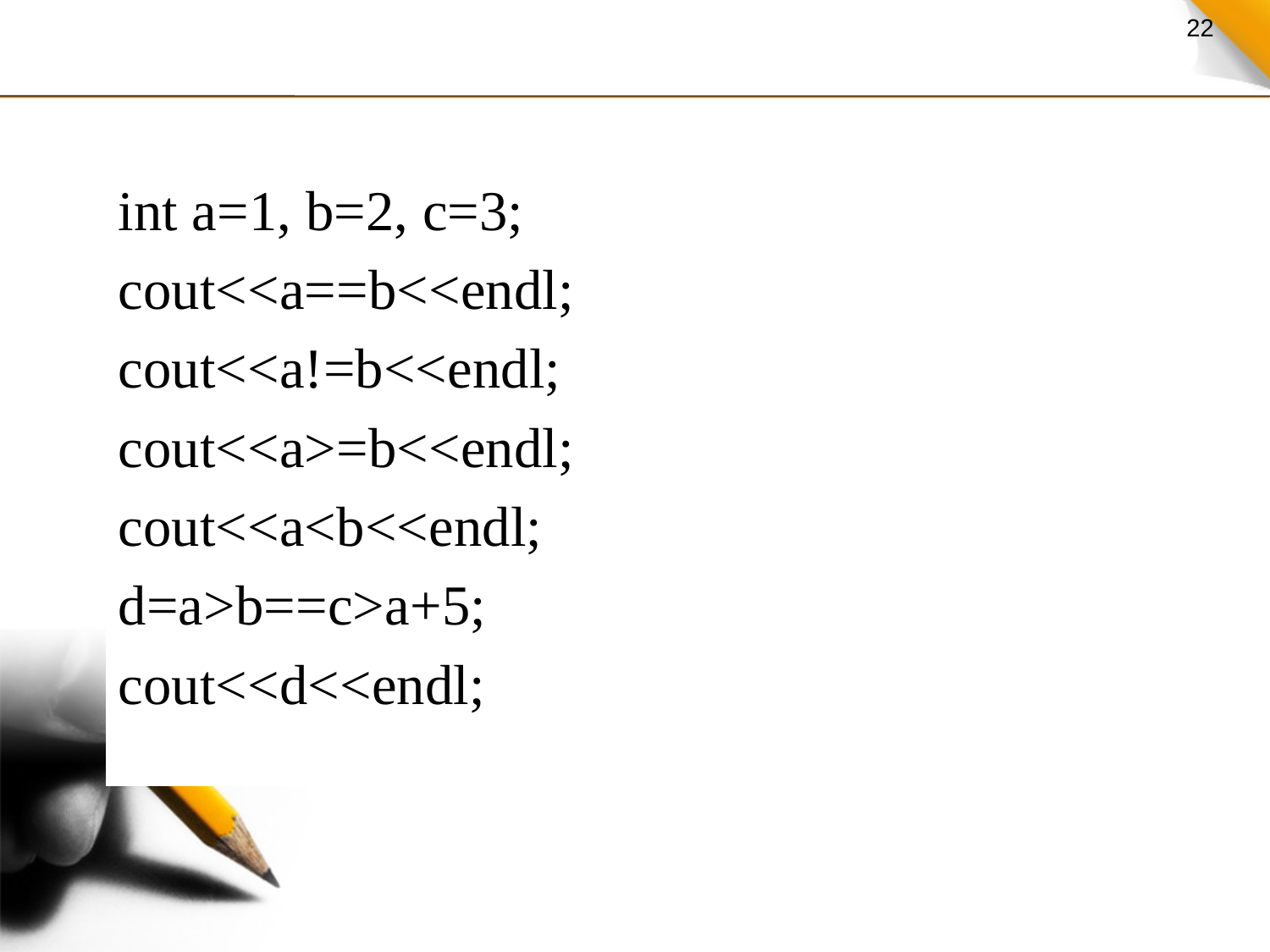

int a=1, b=2, c=3;
cout<<a==b<<endl;
cout<<a!=b<<endl;
cout<<a>=b<<endl;
cout<<a<b<<endl;
d=a>b==c>a+5;
cout<<d<<endl;